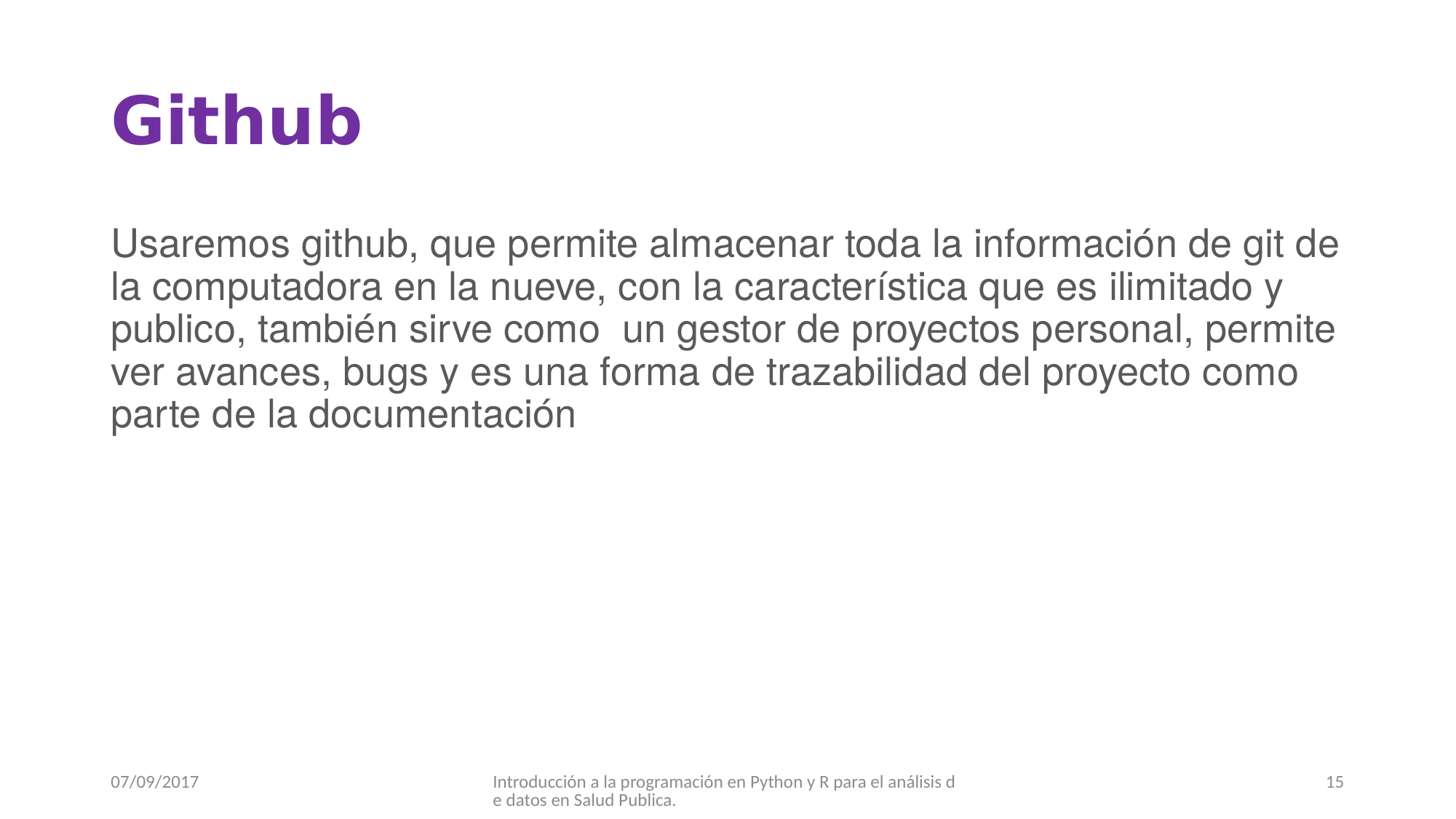

# Github
Usaremos github, que permite almacenar toda la información de git de la computadora en la nueve, con la característica que es ilimitado y publico, también sirve como  un gestor de proyectos personal, permite ver avances, bugs y es una forma de trazabilidad del proyecto como parte de la documentación

07/09/2017
Introducción a la programación en Python y R para el análisis de datos en Salud Publica.
15